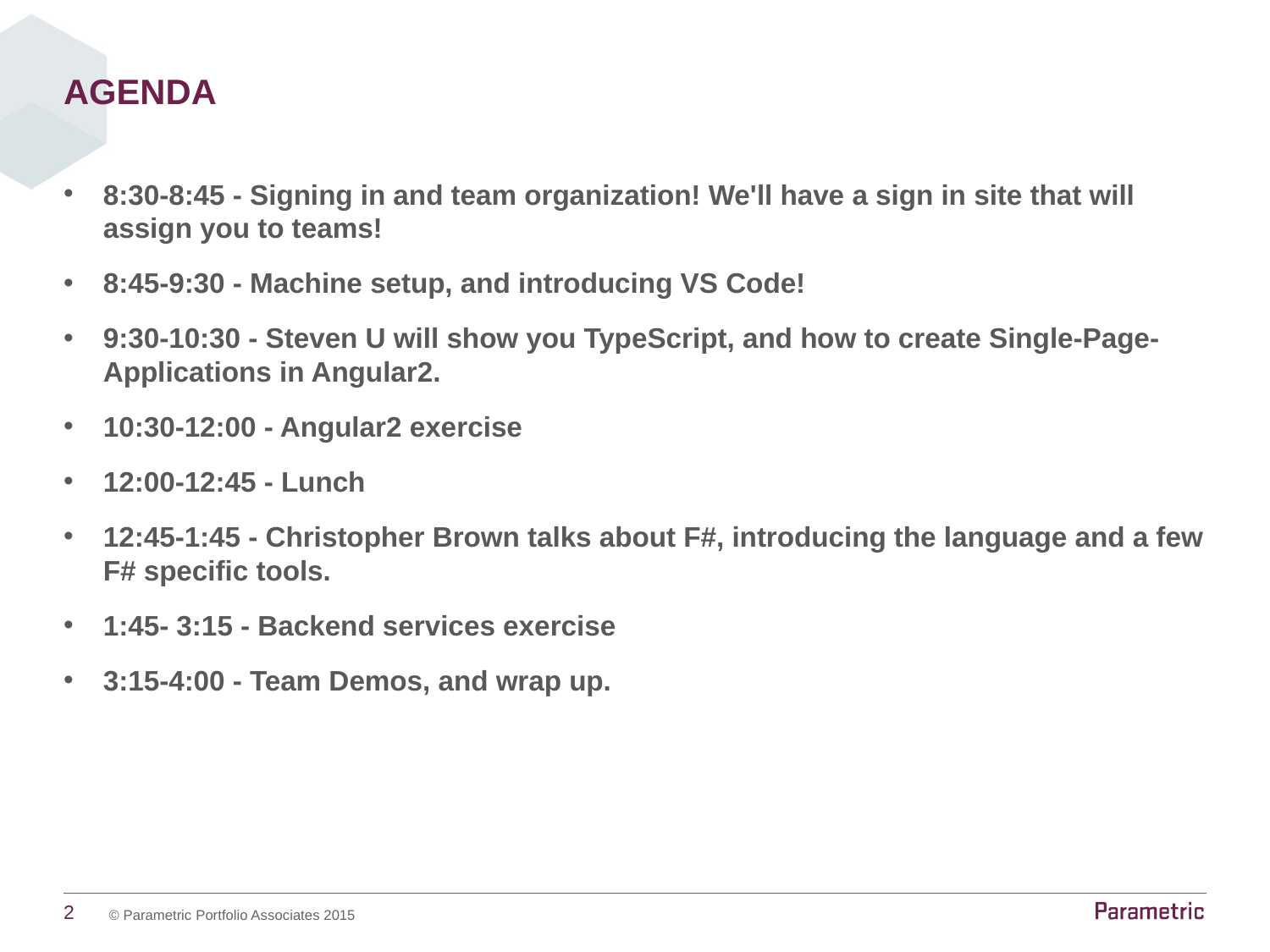

# Agenda
8:30-8:45 - Signing in and team organization! We'll have a sign in site that will assign you to teams!
8:45-9:30 - Machine setup, and introducing VS Code!
9:30-10:30 - Steven U will show you TypeScript, and how to create Single-Page-Applications in Angular2.
10:30-12:00 - Angular2 exercise
12:00-12:45 - Lunch
12:45-1:45 - Christopher Brown talks about F#, introducing the language and a few F# specific tools.
1:45- 3:15 - Backend services exercise
3:15-4:00 - Team Demos, and wrap up.